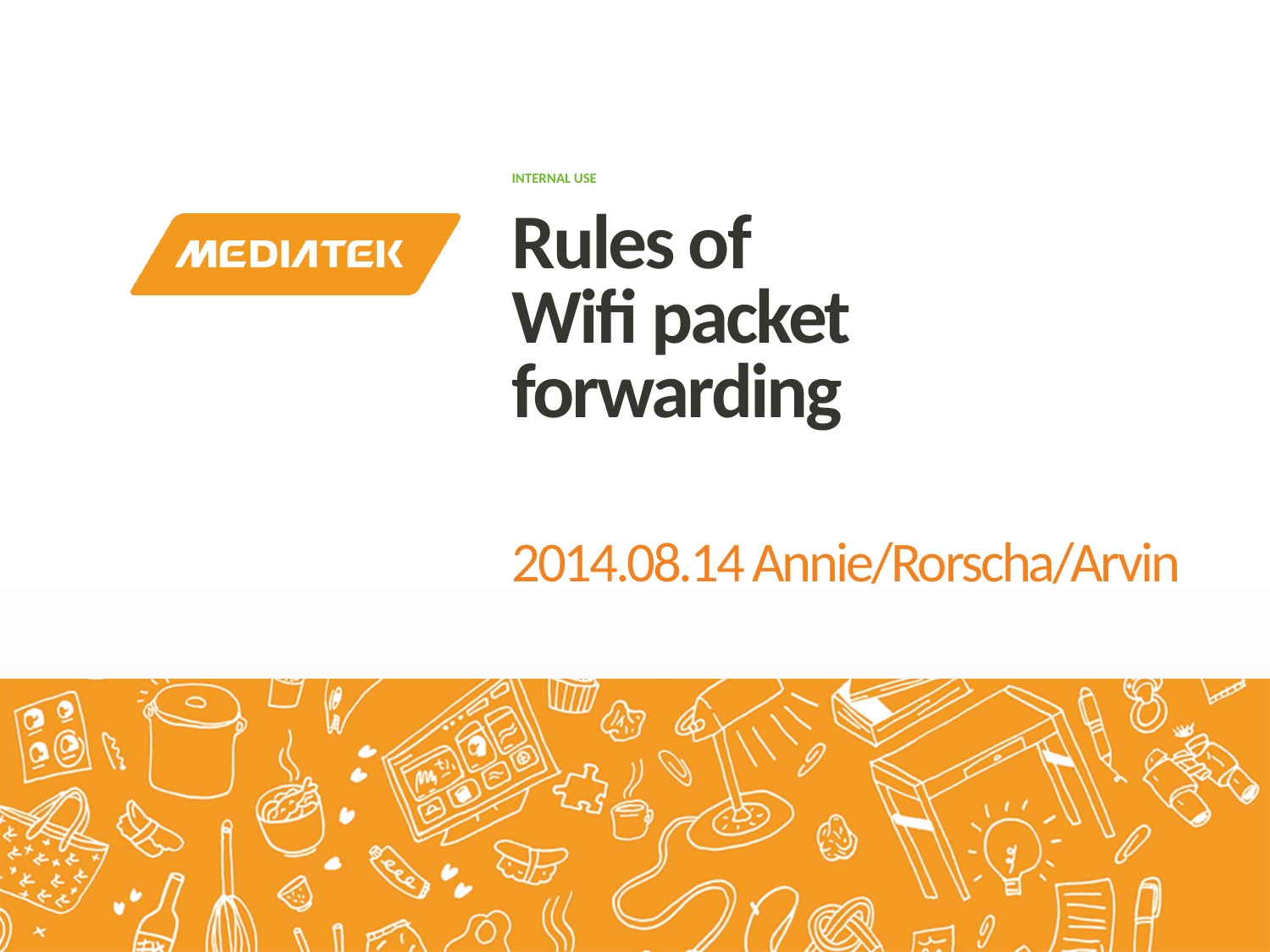

# Rules of Wifi packet forwarding
2014.08.14 Annie/Rorscha/Arvin